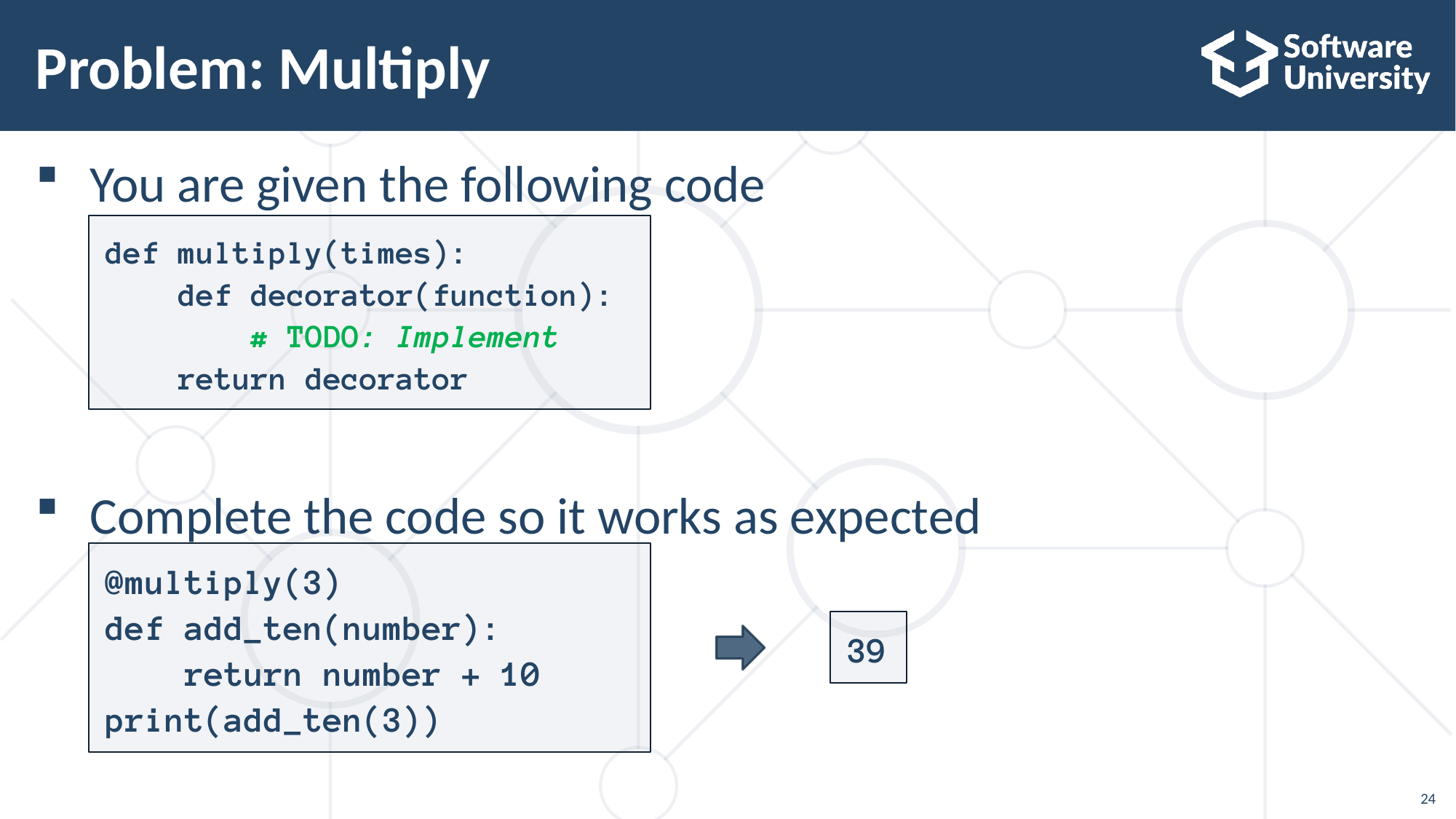

# Problem: Multiply
You are given the following code

Complete the code so it works as expected
def multiply(times):
    def decorator(function):
        # TODO: Implement
    return decorator
@multiply(3)
def add_ten(number):
    return number + 10
print(add_ten(3))
39

24